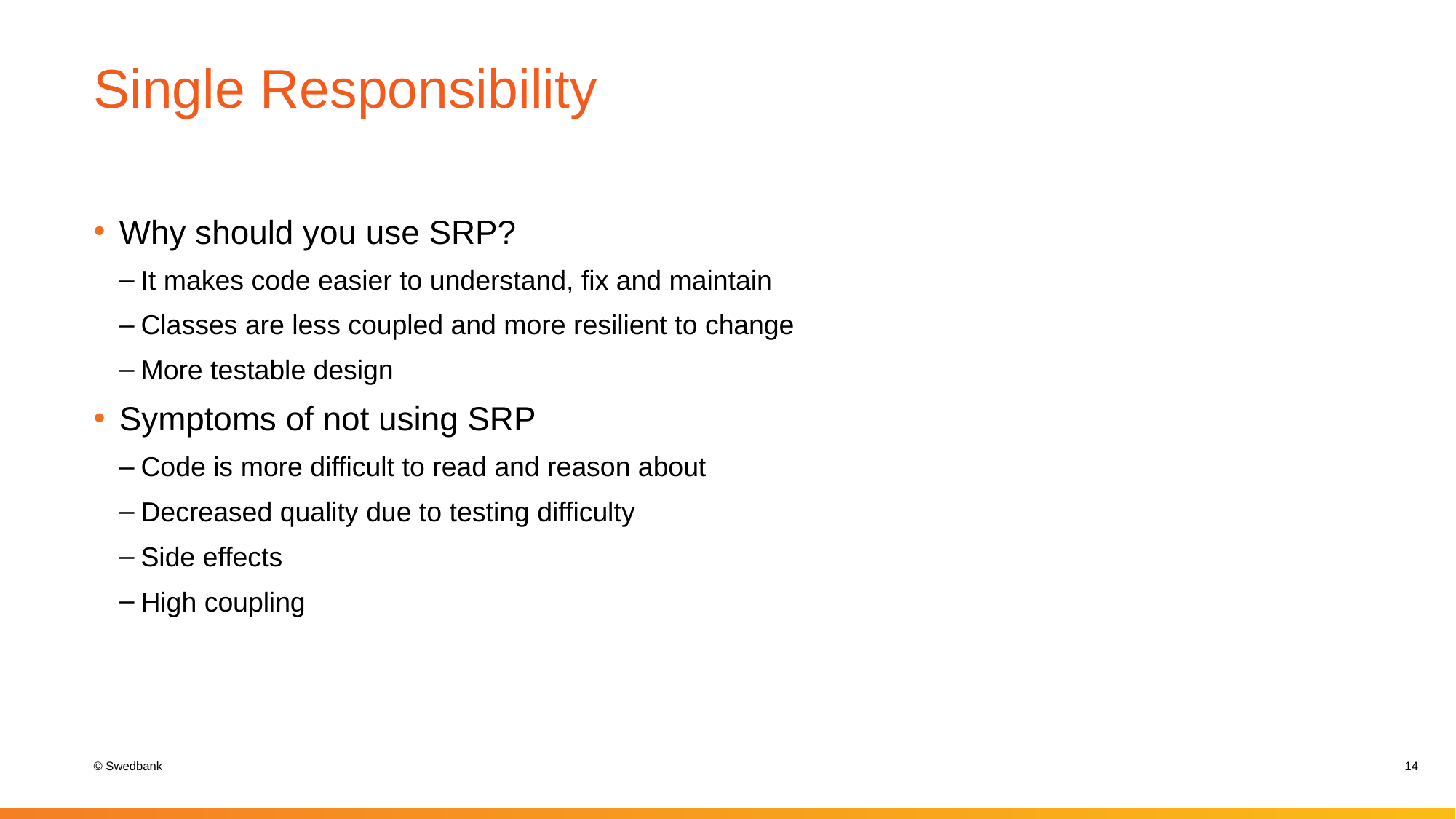

# Single Responsibility
Why should you use SRP?
It makes code easier to understand, fix and maintain
Classes are less coupled and more resilient to change
More testable design
Symptoms of not using SRP
Code is more difficult to read and reason about
Decreased quality due to testing difficulty
Side effects
High coupling

14